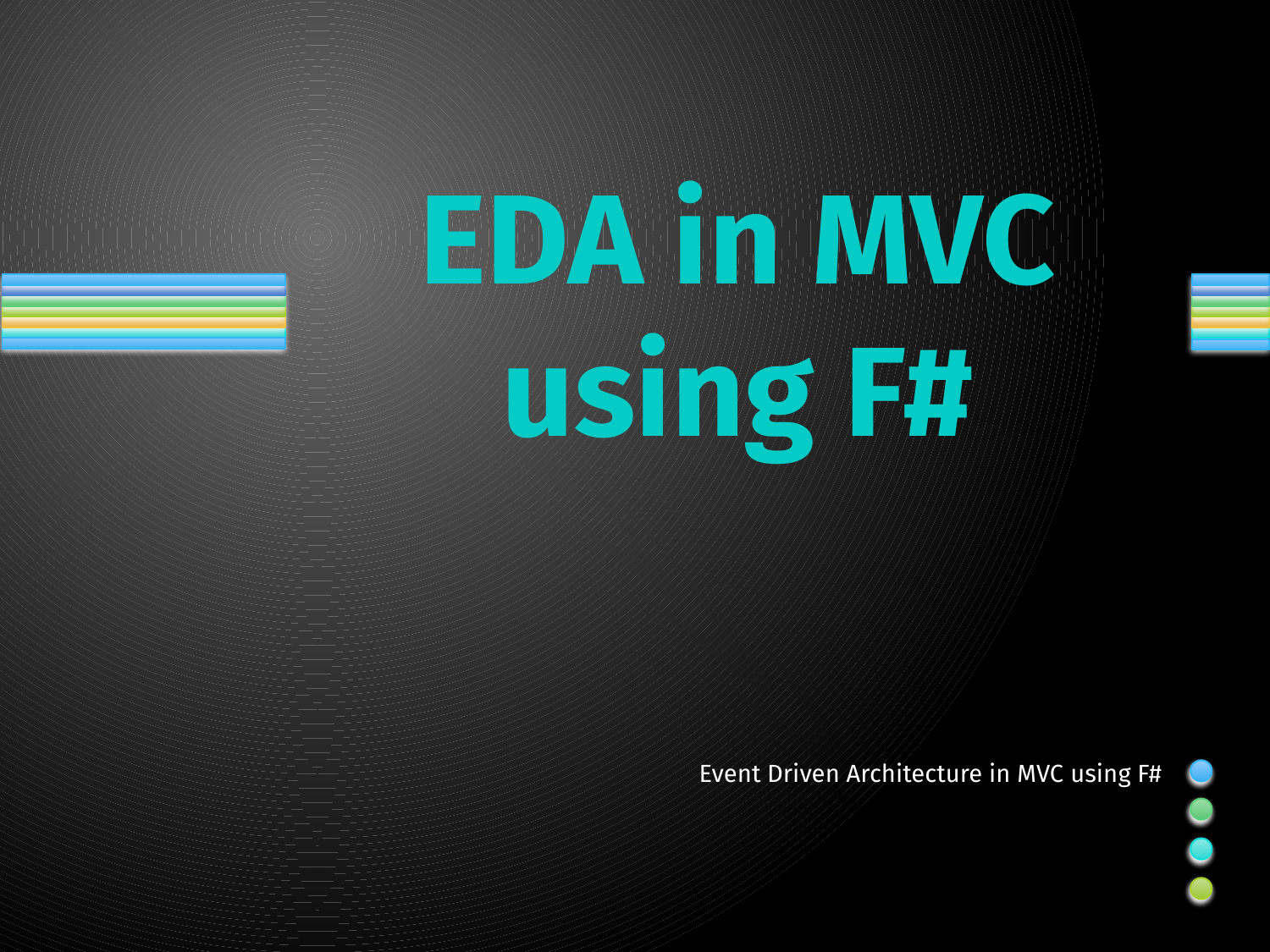

# EDA in MVC using F#
Event Driven Architecture in MVC using F#